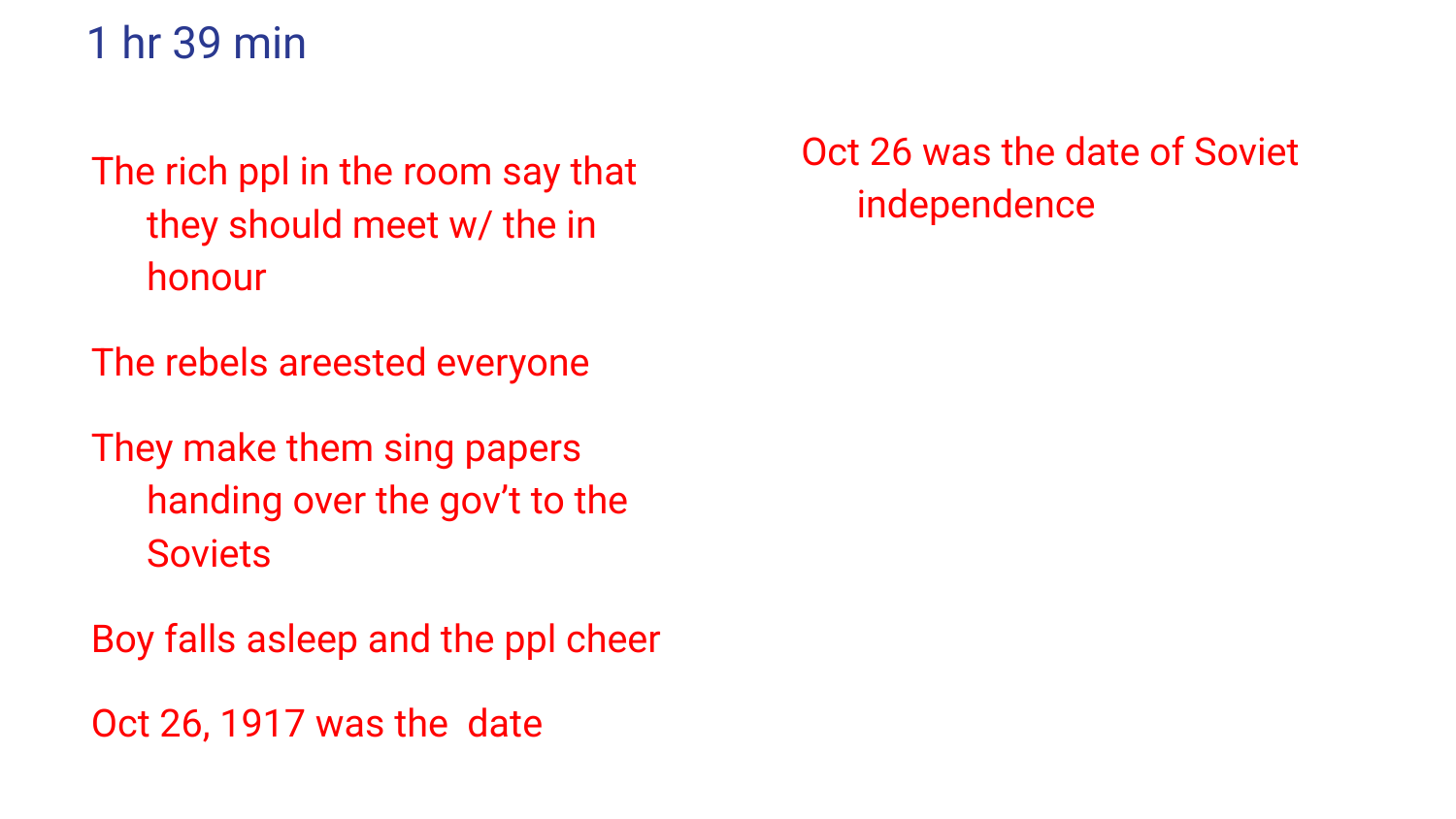

# 1 hr 39 min
Oct 26 was the date of Soviet independence
The rich ppl in the room say that they should meet w/ the in honour
The rebels areested everyone
They make them sing papers handing over the gov’t to the Soviets
Boy falls asleep and the ppl cheer
Oct 26, 1917 was the  date